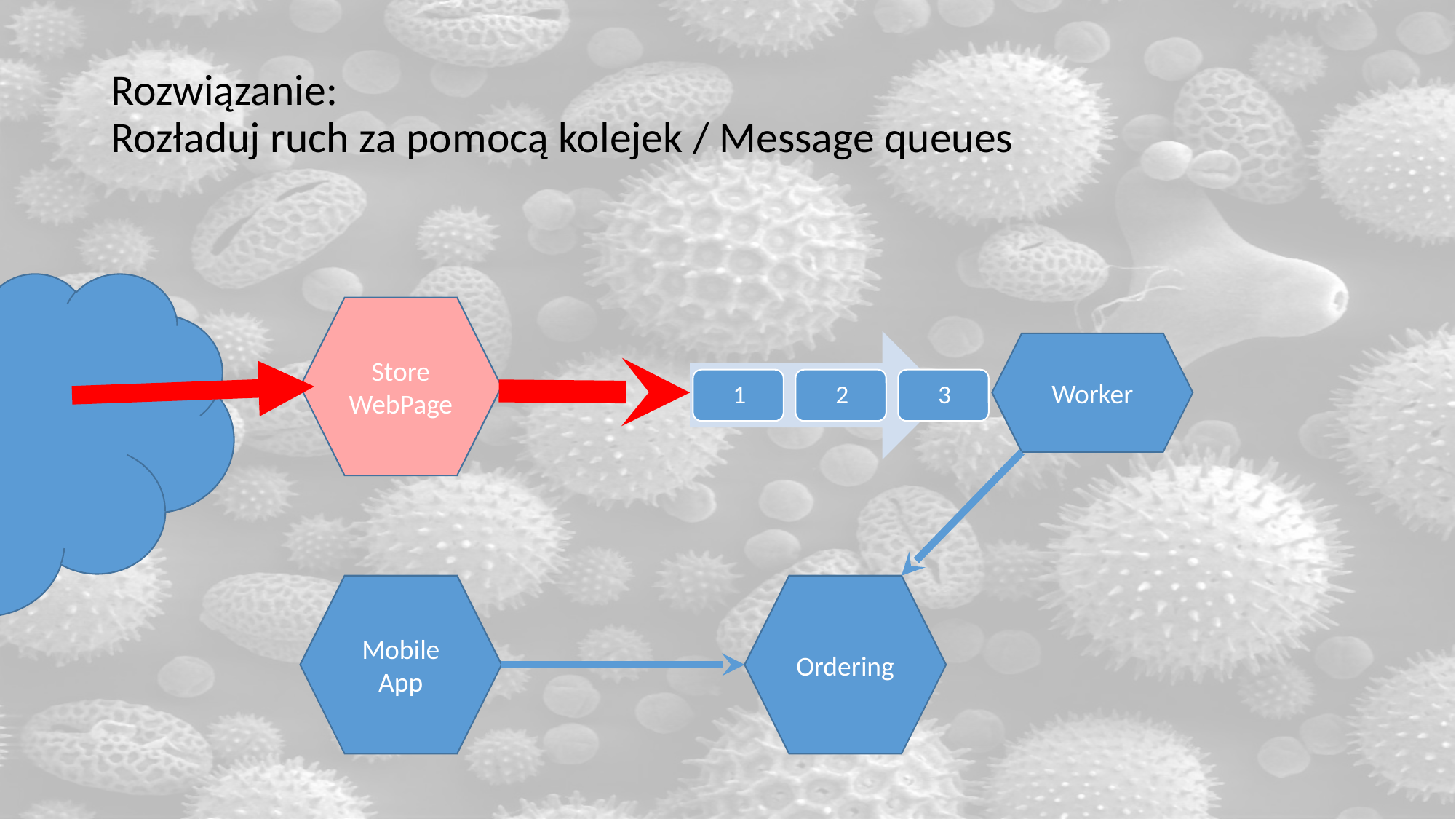

# Rozwiązanie: Rozładuj ruch za pomocą kolejek / Message queues

Store WebPage
1
2
3
Worker
Ordering
Mobile
App